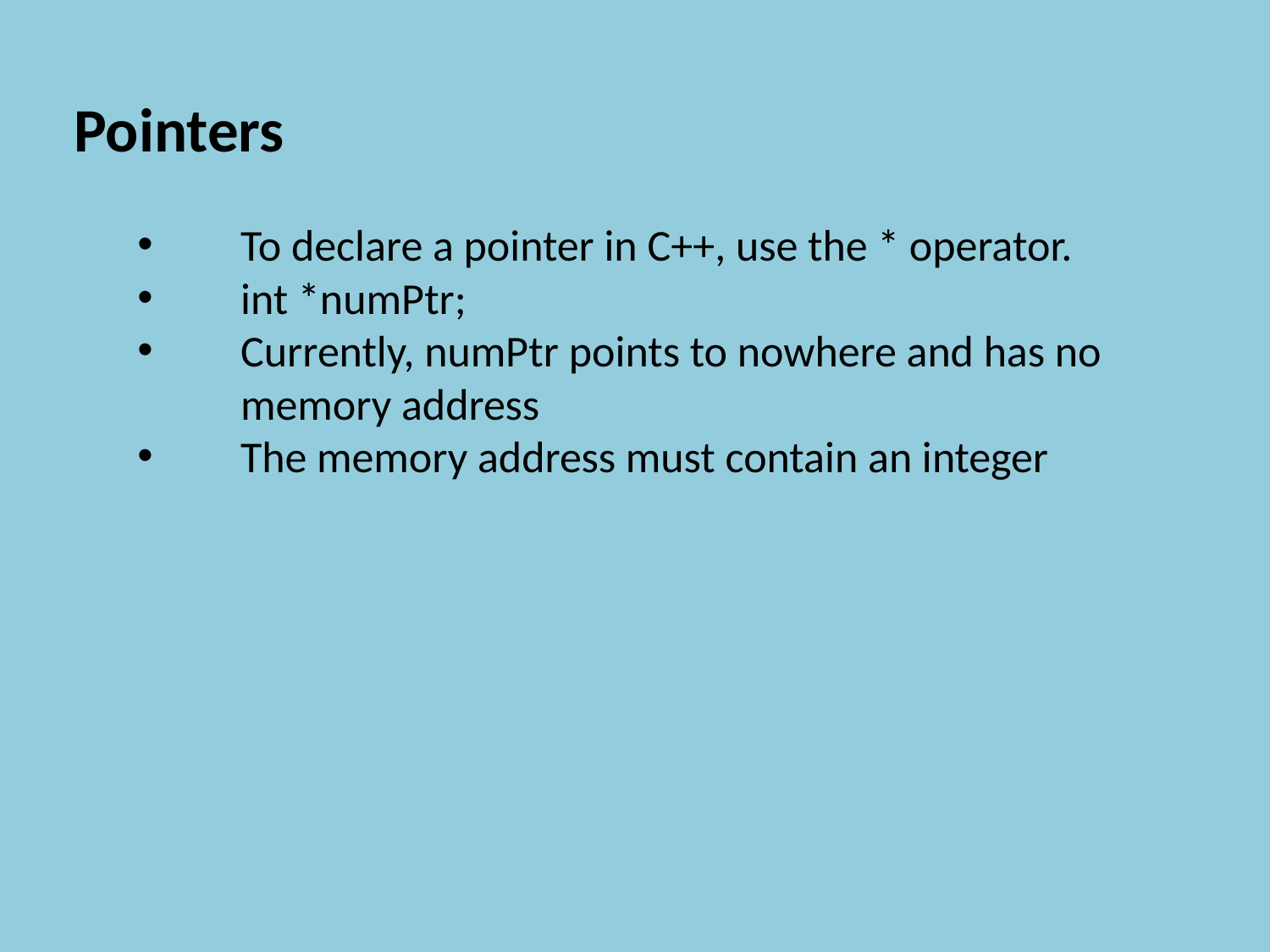

Pointers

To declare a pointer in C++, use the * operator.
int *numPtr;
Currently, numPtr points to nowhere and has no 	memory address
The memory address must contain an integer